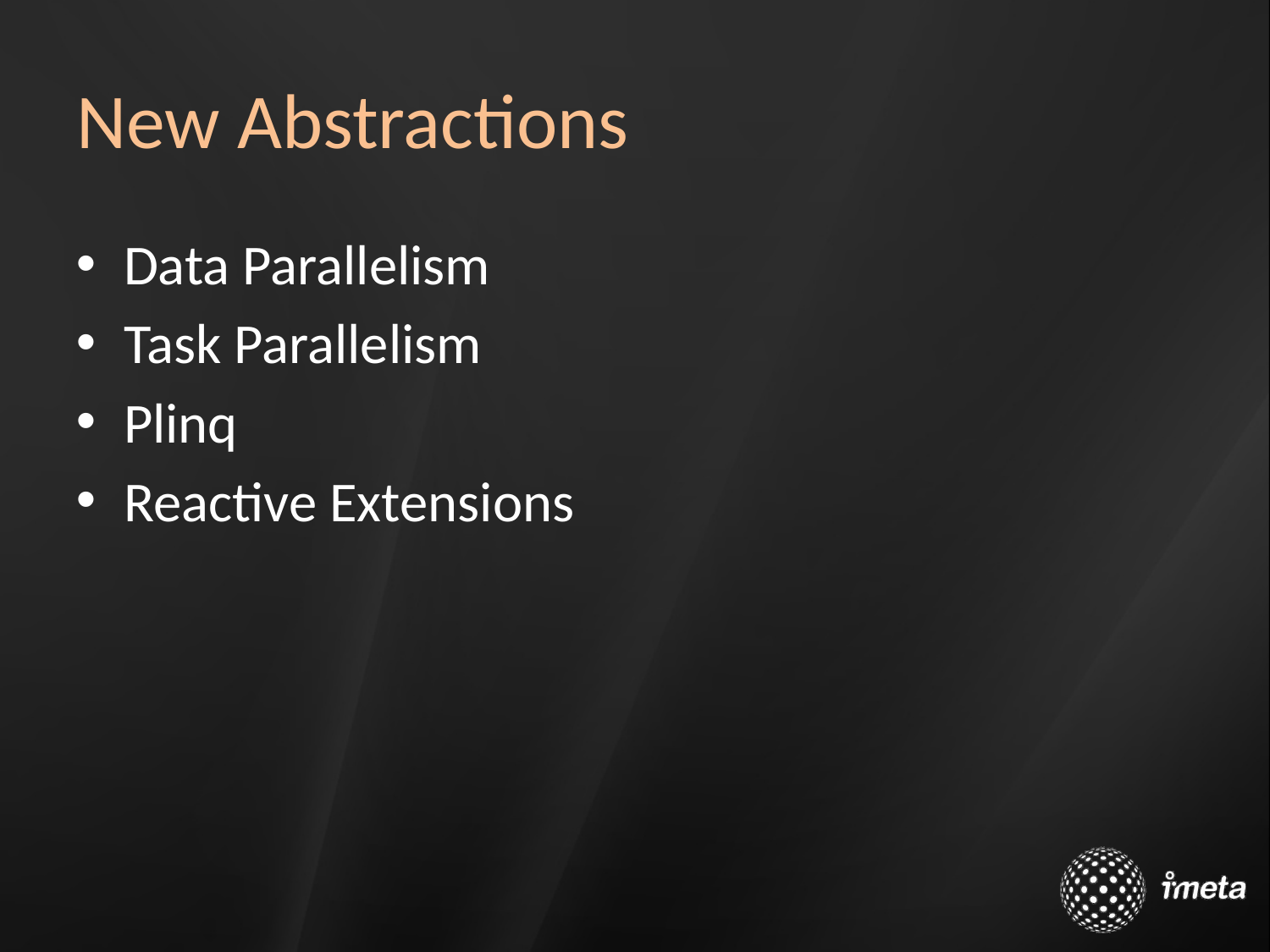

# New Abstractions
Data Parallelism
Task Parallelism
Plinq
Reactive Extensions